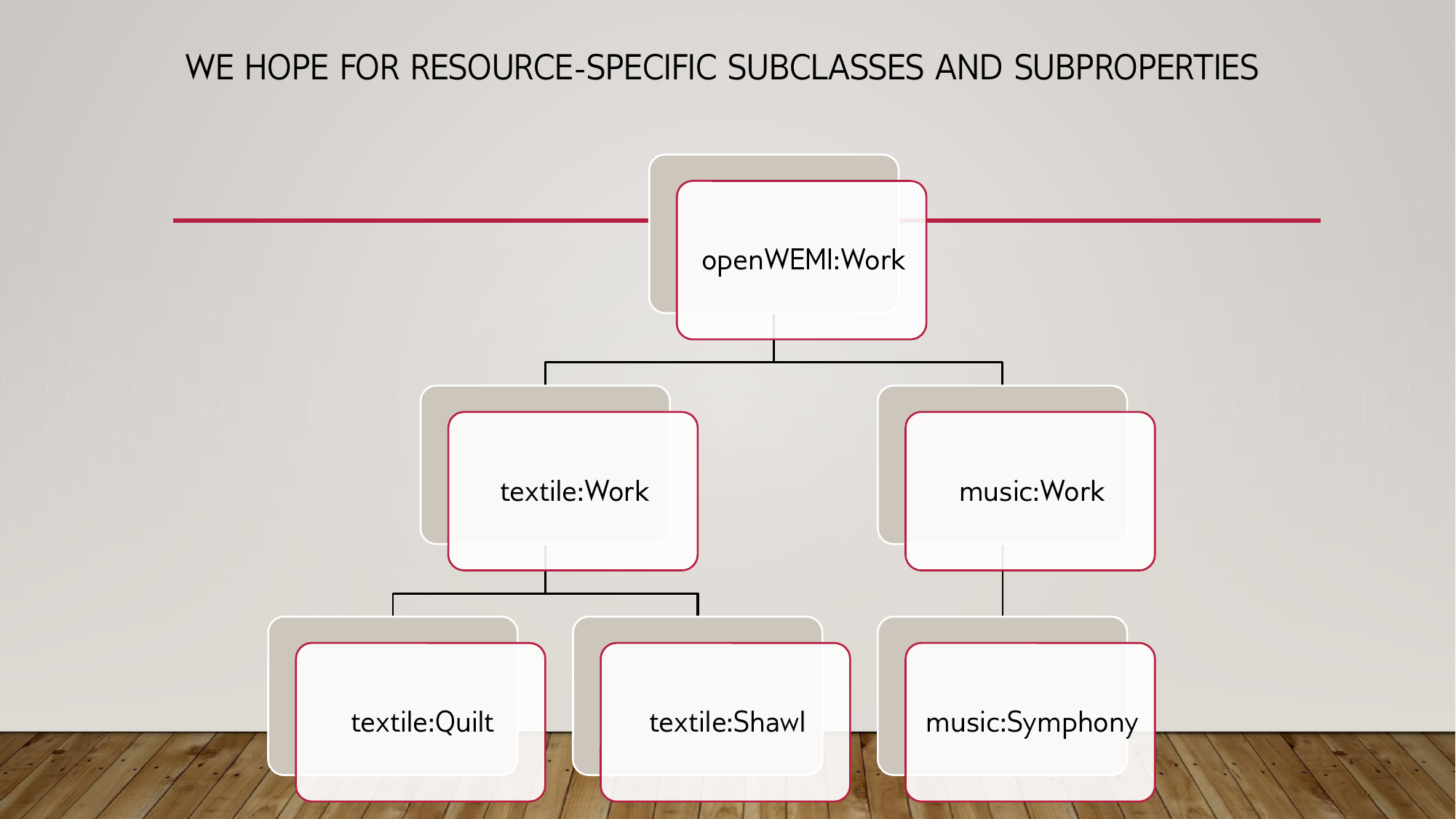

# we hope for resource-specific subclasses and subproperties
openWEMI:Work
textile:Work
textile:Quilt
textile:Shawl
music:Work
music:Symphony